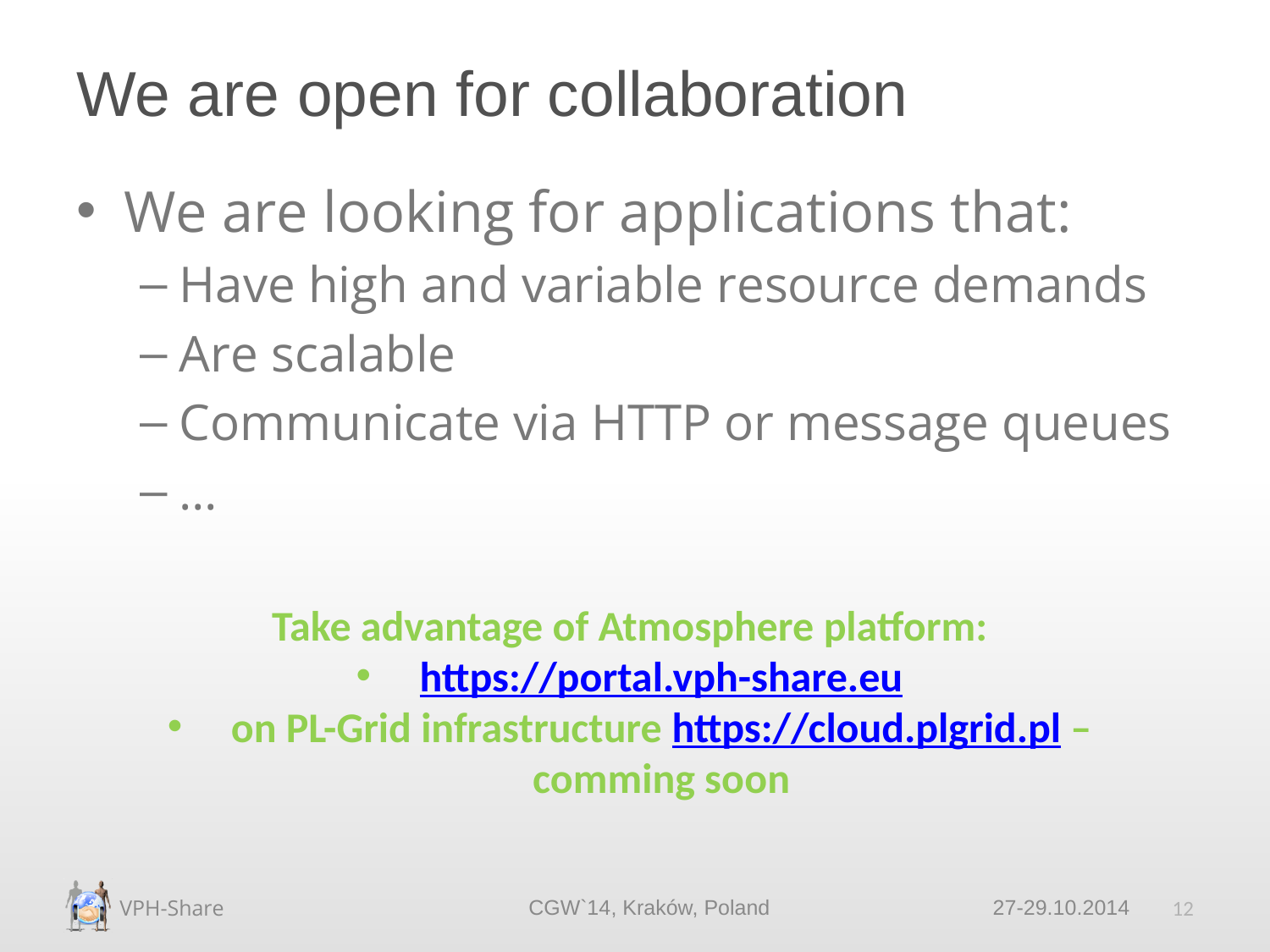

# We are open for collaboration
We are looking for applications that:
Have high and variable resource demands
Are scalable
Communicate via HTTP or message queues
…
Take advantage of Atmosphere platform:
https://portal.vph-share.eu
on PL-Grid infrastructure https://cloud.plgrid.pl – comming soon
12